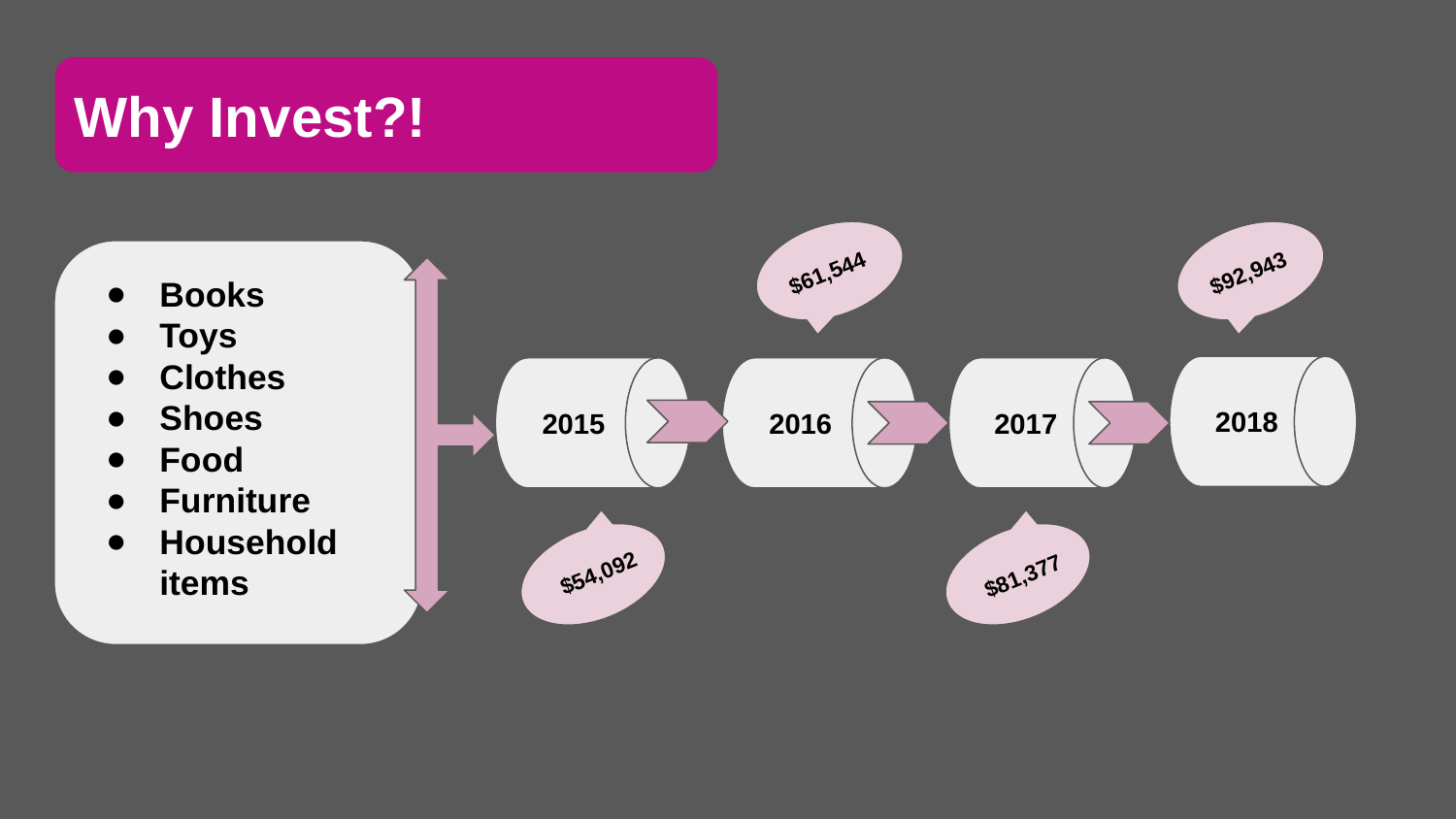

Why Invest?!

$61,544
$92,943
Books
Toys
Clothes
Shoes
Food
Furniture
Household items
2018
2015
2016
2017

$54,092
$81,377